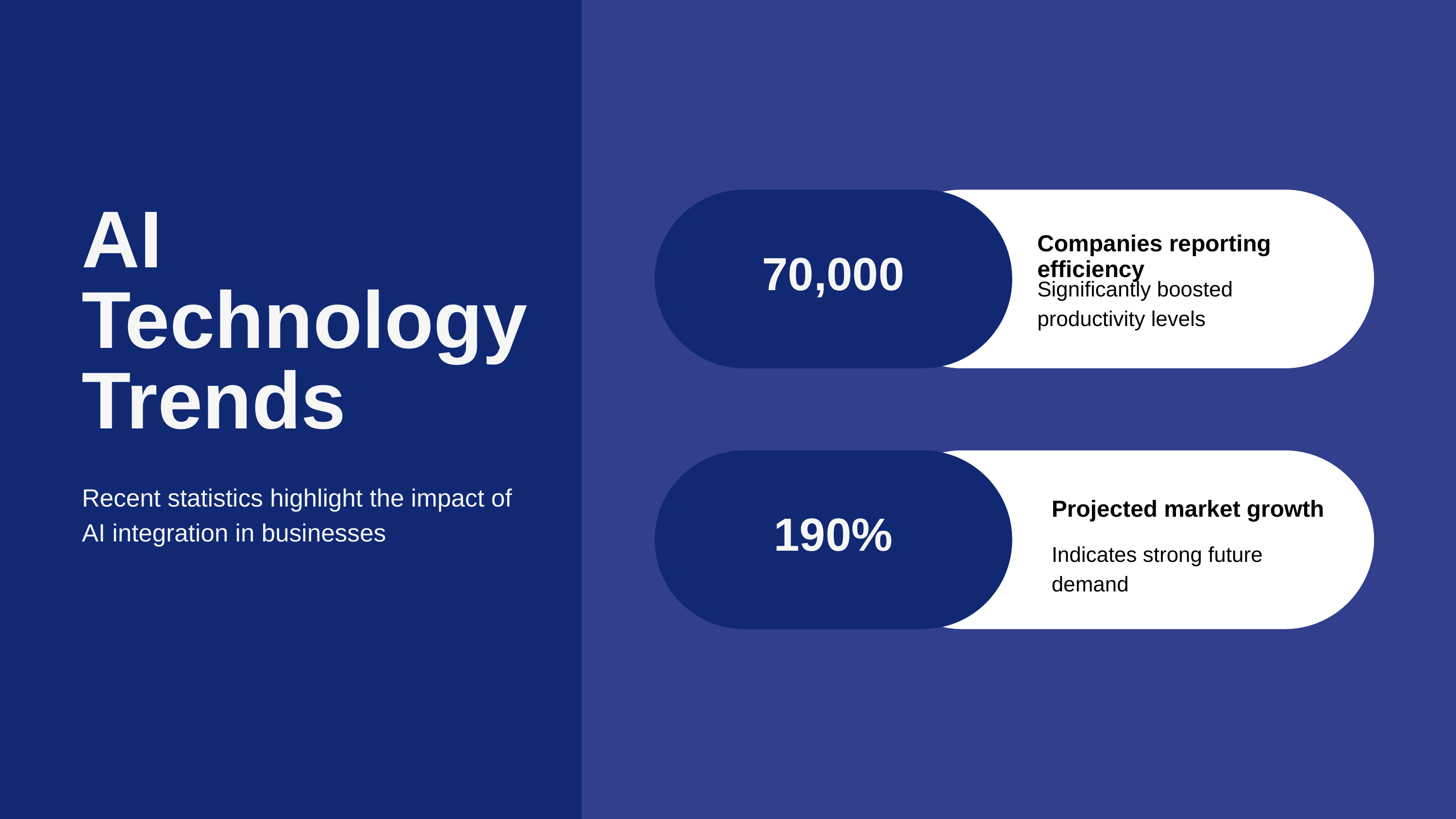

AI Technology Trends
Companies reporting efficiency
Significantly boosted productivity levels
70,000

Recent statistics highlight the impact of AI integration in businesses
Projected market growth
Indicates strong future demand
190%